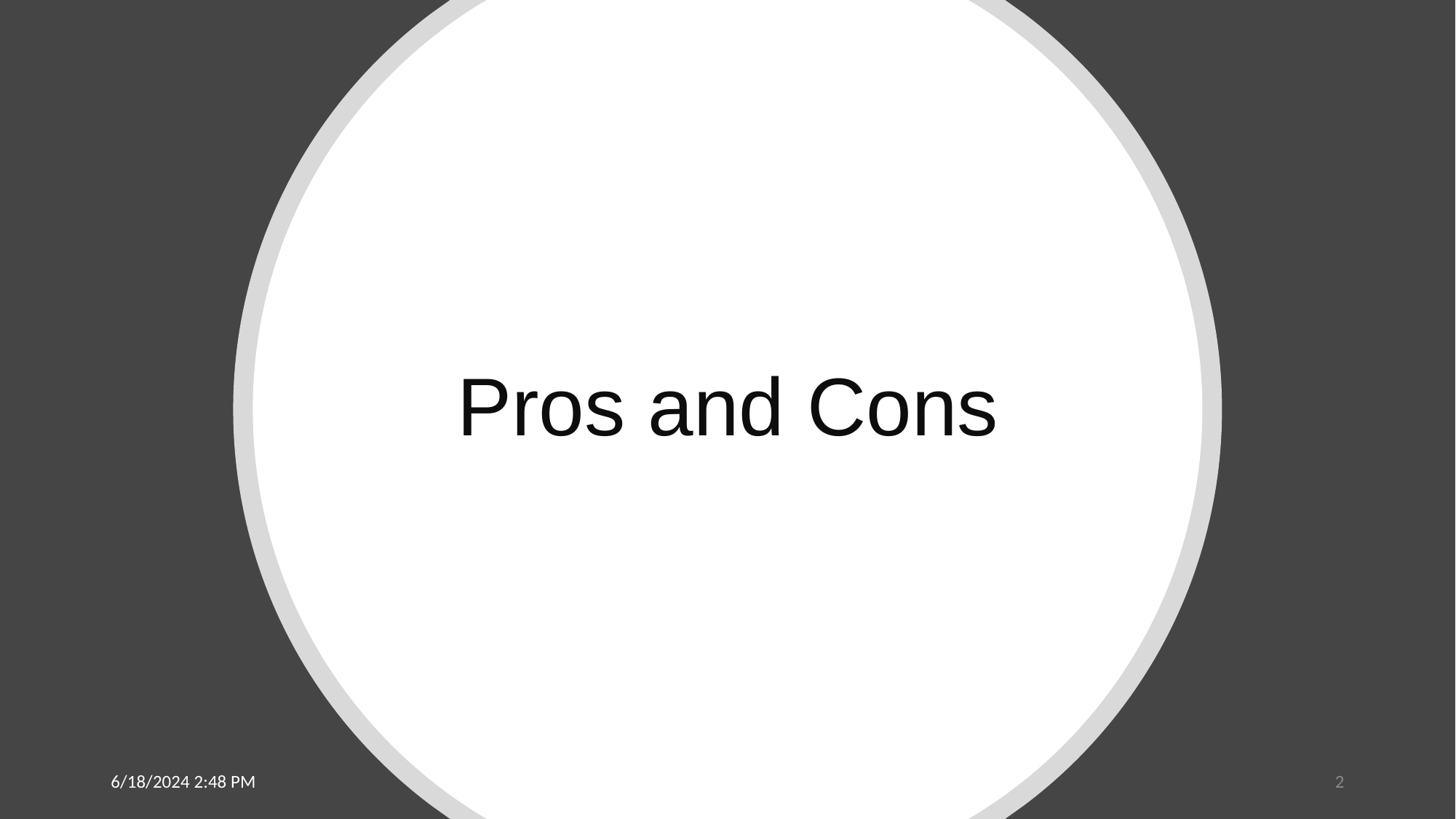

# Pros and Cons
6/18/2024 2:48 PM
2